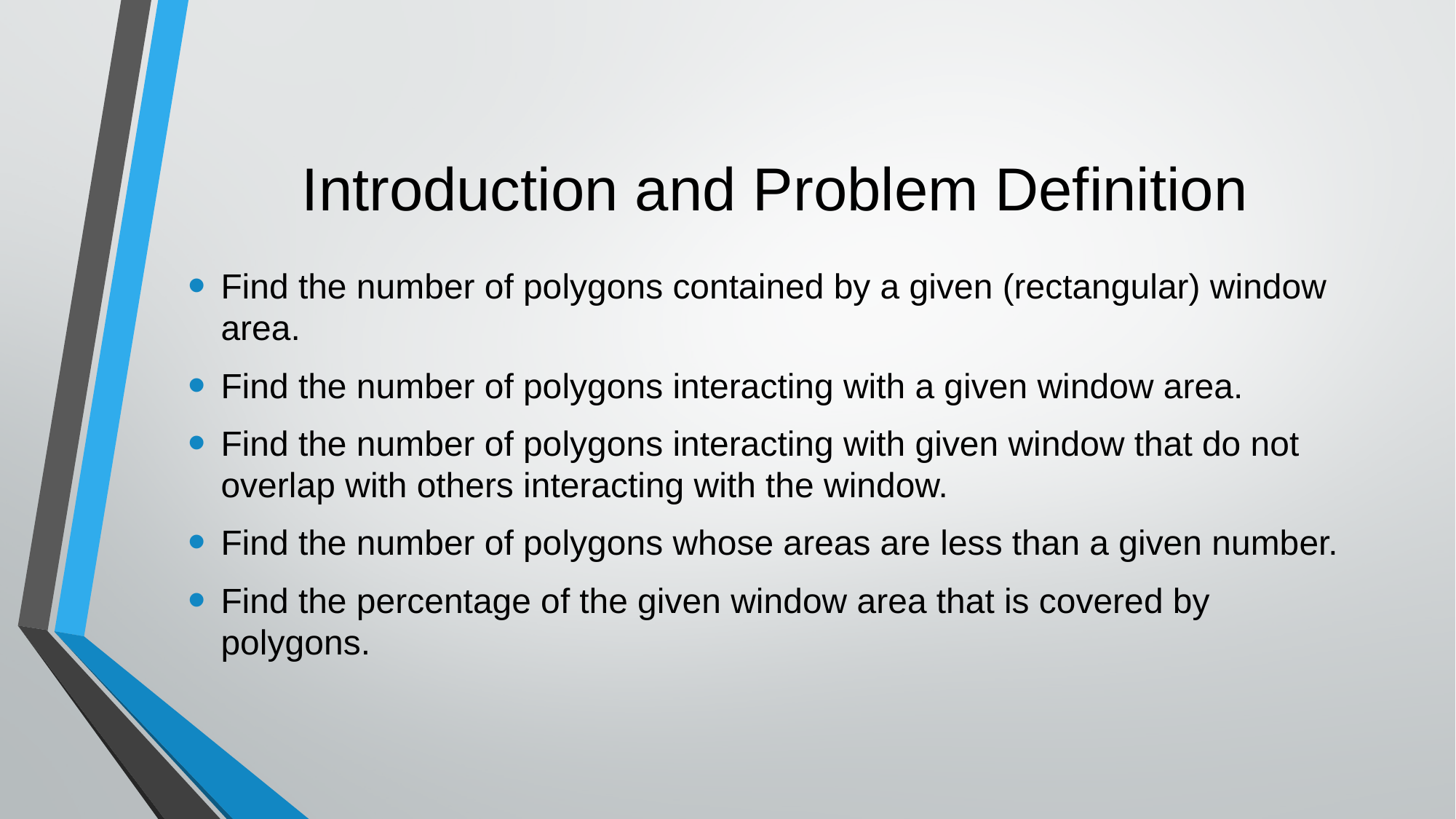

# Introduction and Problem Definition
Find the number of polygons contained by a given (rectangular) window area.
Find the number of polygons interacting with a given window area.
Find the number of polygons interacting with given window that do not overlap with others interacting with the window.
Find the number of polygons whose areas are less than a given number.
Find the percentage of the given window area that is covered by polygons.